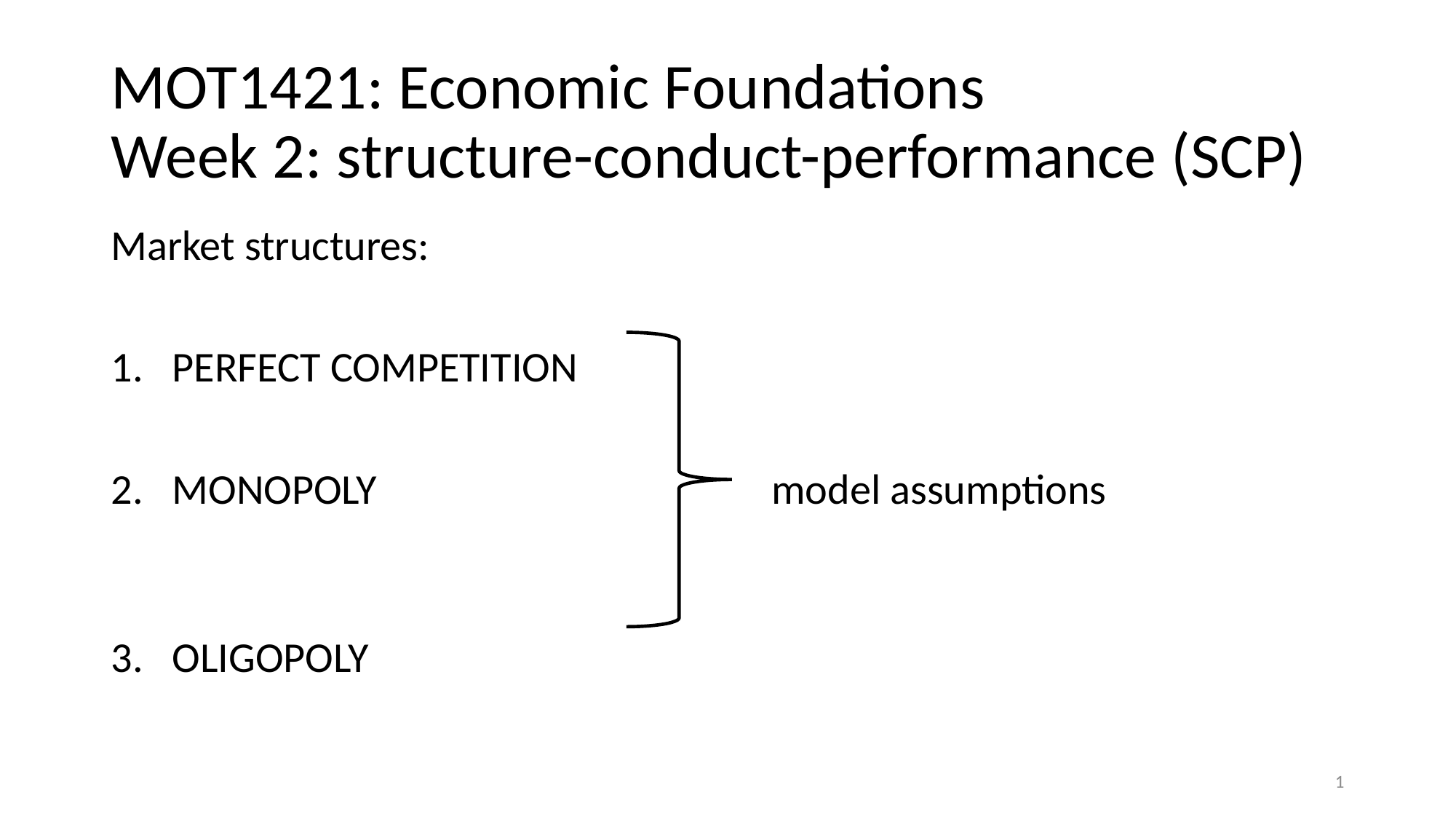

# MOT1421: Economic Foundations Week 2: structure-conduct-performance (SCP)
Market structures:

PERFECT COMPETITION

MONOPOLY                                         model assumptions

OLIGOPOLY

1